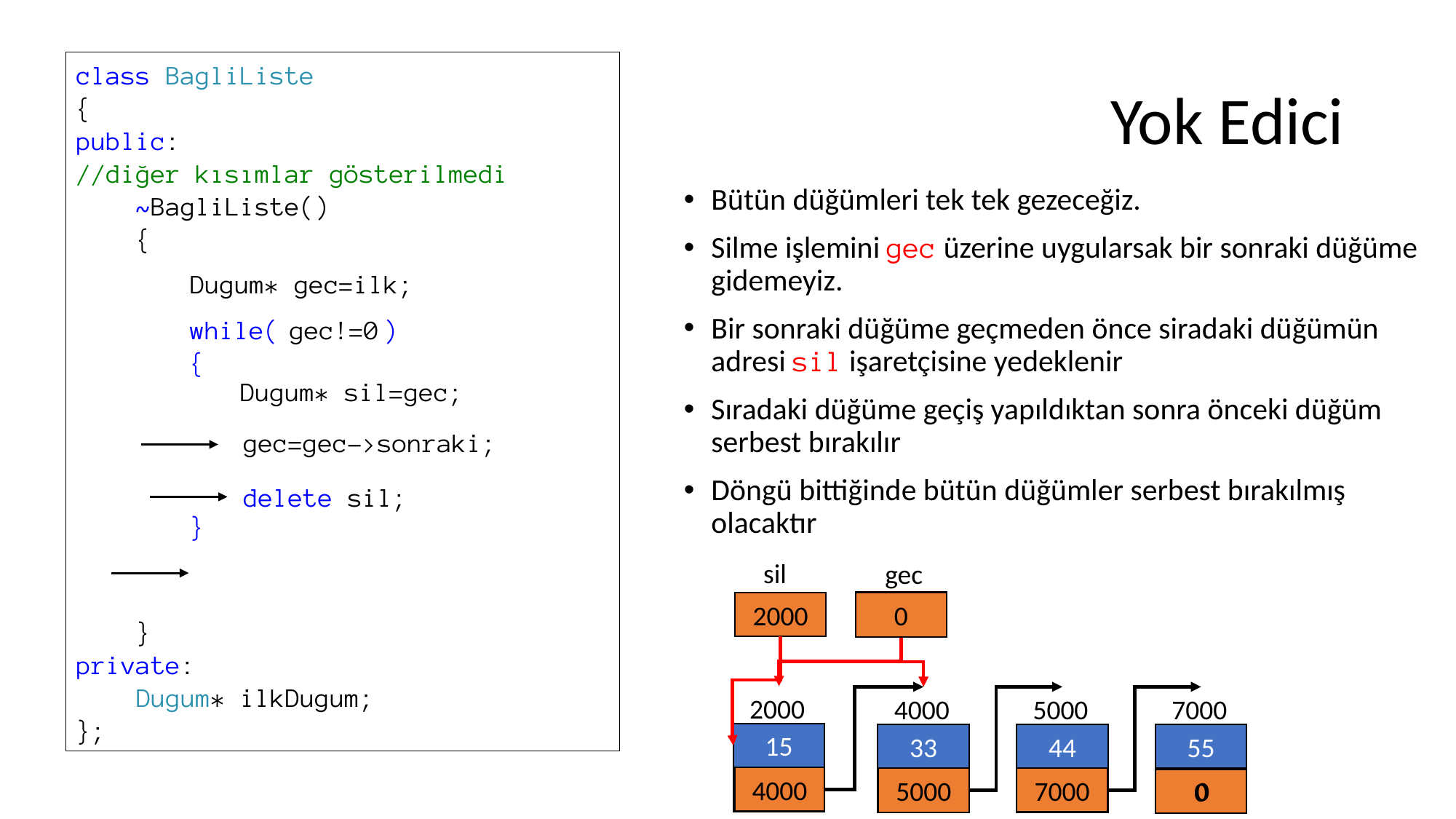

# Yok Edici
class BagliListe
{
public:
//diğer kısımlar gösterilmedi
    ~BagliListe()
    {
    }
private:
    Dugum* ilkDugum;
};
Bütün düğümleri tek tek gezeceğiz.
Silme işlemini gec üzerine uygularsak bir sonraki düğüme gidemeyiz.
Bir sonraki düğüme geçmeden önce siradaki düğümün adresi sil işaretçisine yedeklenir
Sıradaki düğüme geçiş yapıldıktan sonra önceki düğüm serbest bırakılır
Döngü bittiğinde bütün düğümler serbest bırakılmış olacaktır
Dugum* gec=ilk;
while(       )
{

}
gec!=0
Dugum* sil=gec;
gec=gec->sonraki;
delete sil;
sil
gec
2000
4000
2000
0
2000
4000
5000
7000
15
33
44
55
4000
0
0
7000
0
5000
0
0